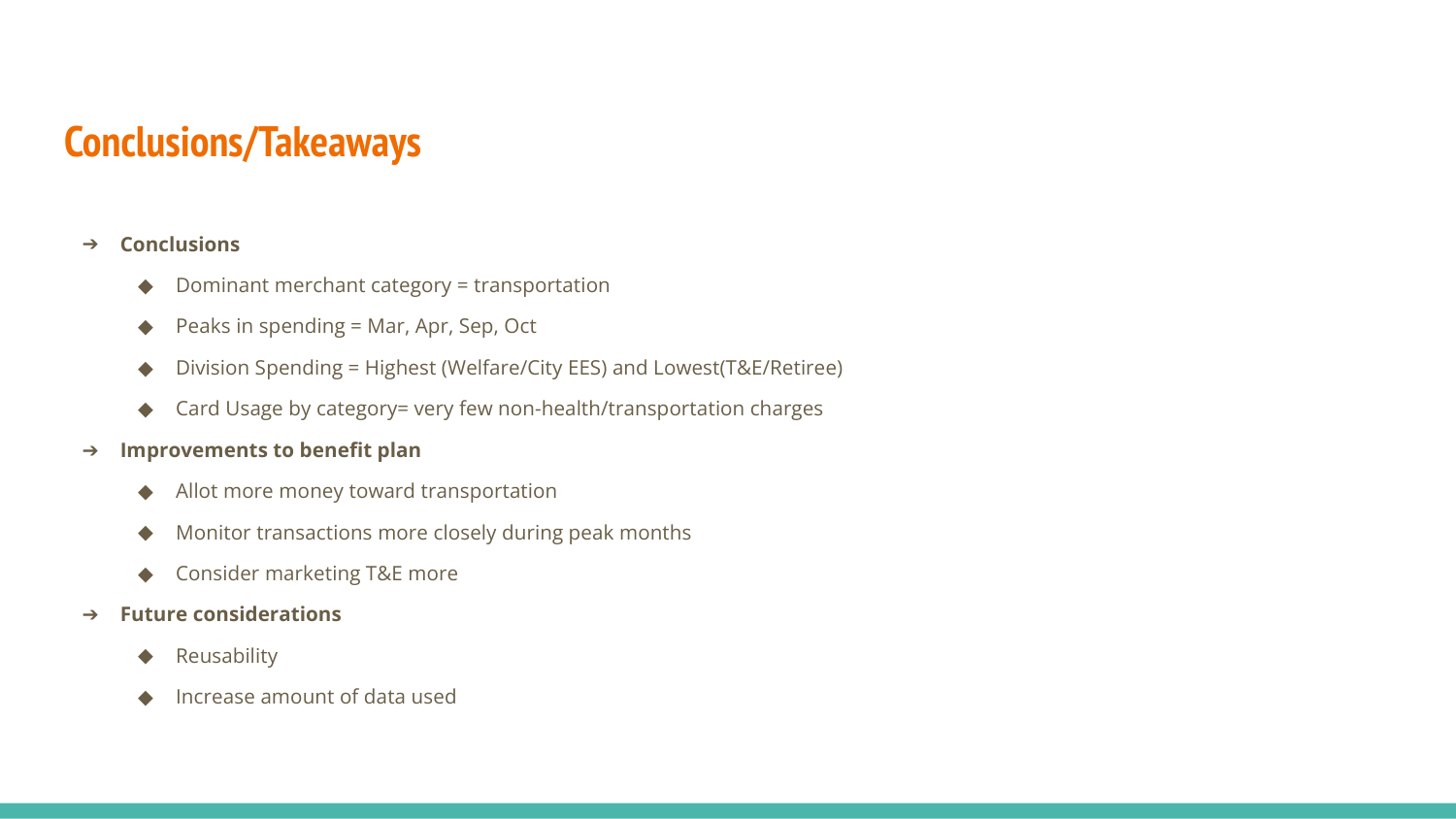

# Conclusions/Takeaways
Conclusions
Dominant merchant category = transportation
Peaks in spending = Mar, Apr, Sep, Oct
Division Spending = Highest (Welfare/City EES) and Lowest(T&E/Retiree)
Card Usage by category= very few non-health/transportation charges
Improvements to benefit plan
Allot more money toward transportation
Monitor transactions more closely during peak months
Consider marketing T&E more
Future considerations
Reusability
Increase amount of data used